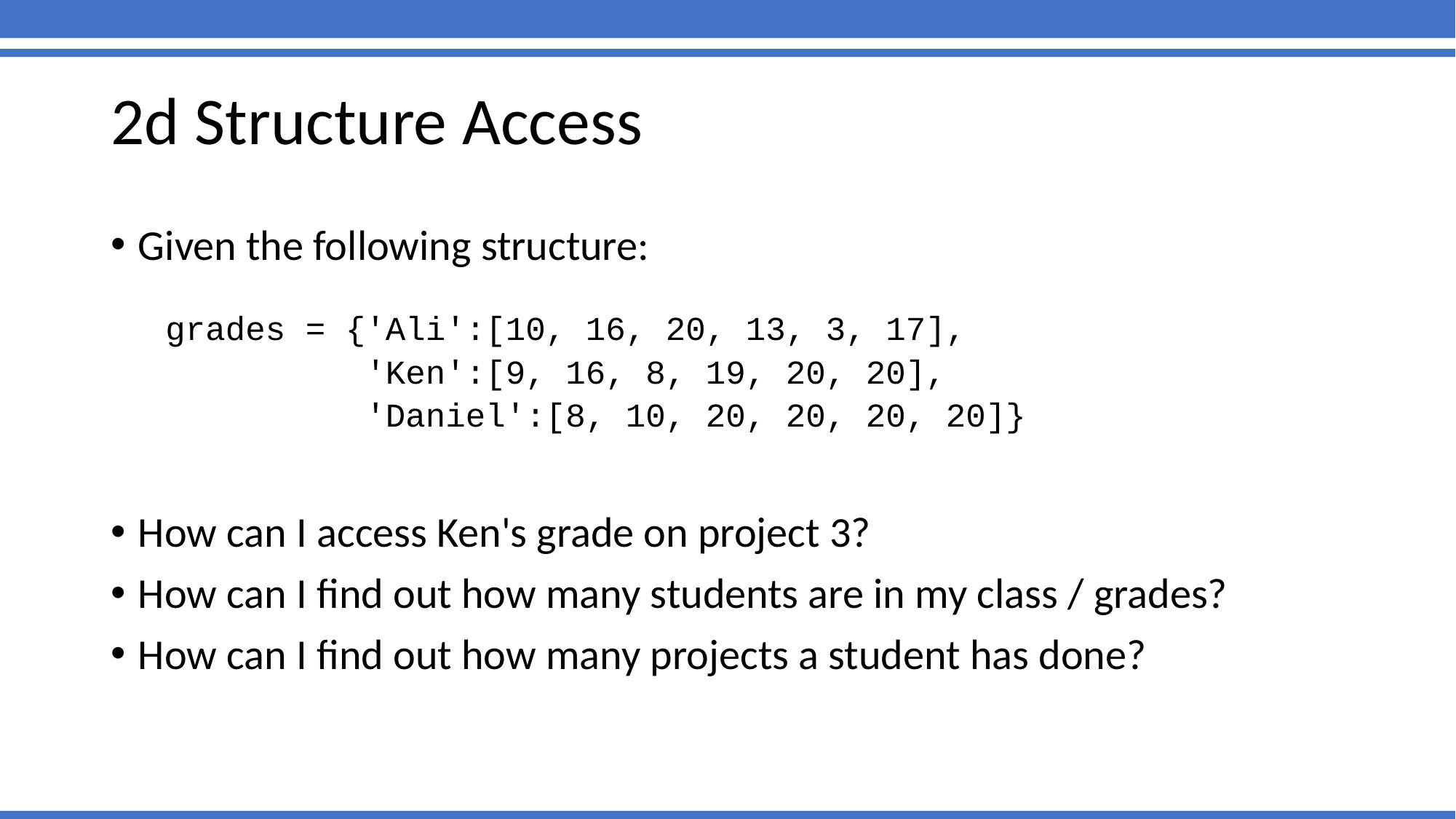

# 2d Structure Access
Given the following structure:

grades = {'Ali':[10, 16, 20, 13, 3, 17],
          'Ken':[9, 16, 8, 19, 20, 20],
          'Daniel':[8, 10, 20, 20, 20, 20]}

How can I access Ken's grade on project 3?
How can I find out how many students are in my class / grades?
How can I find out how many projects a student has done?